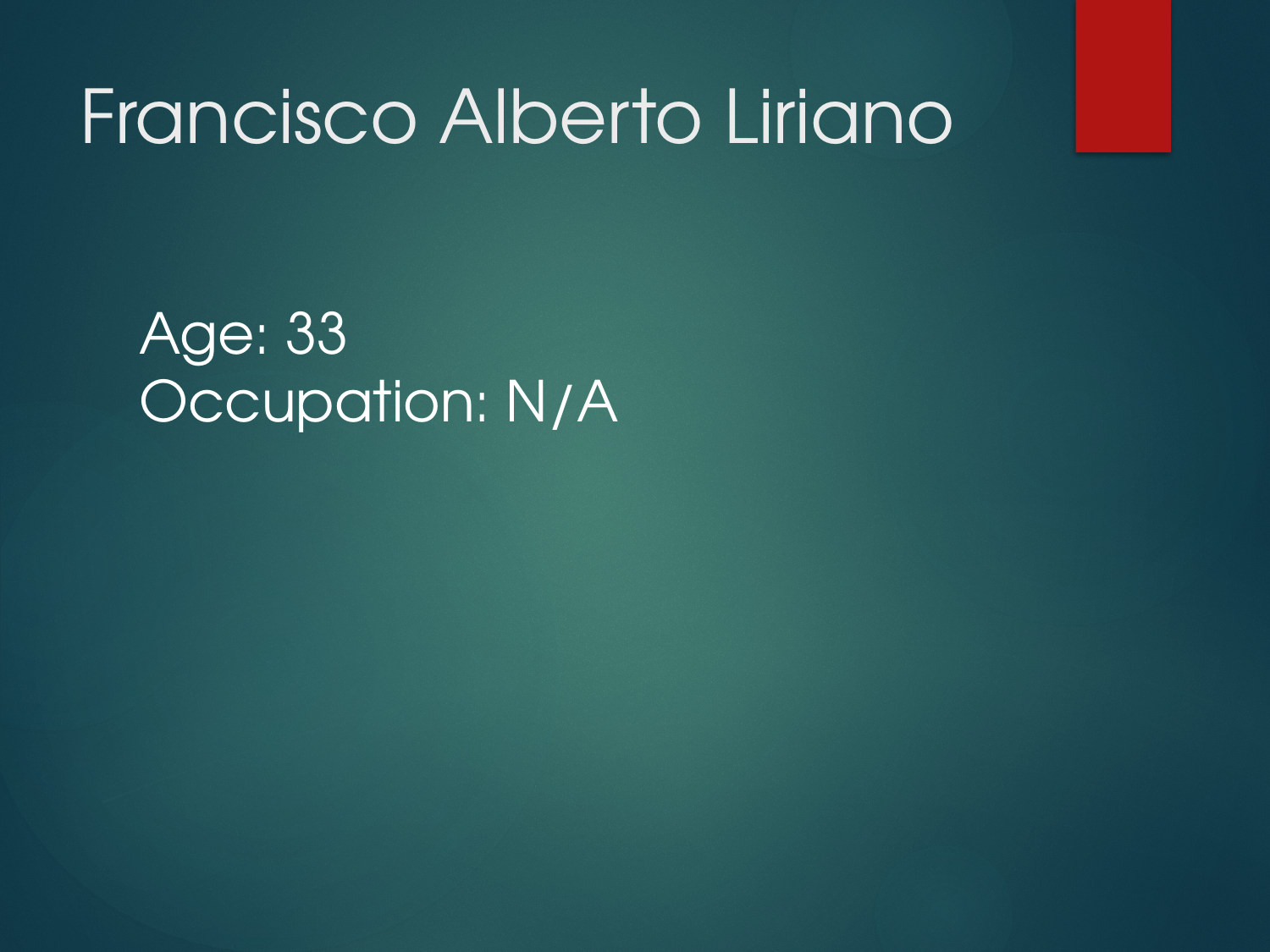

# Francisco Alberto Liriano

Age: 33
Occupation: N/A